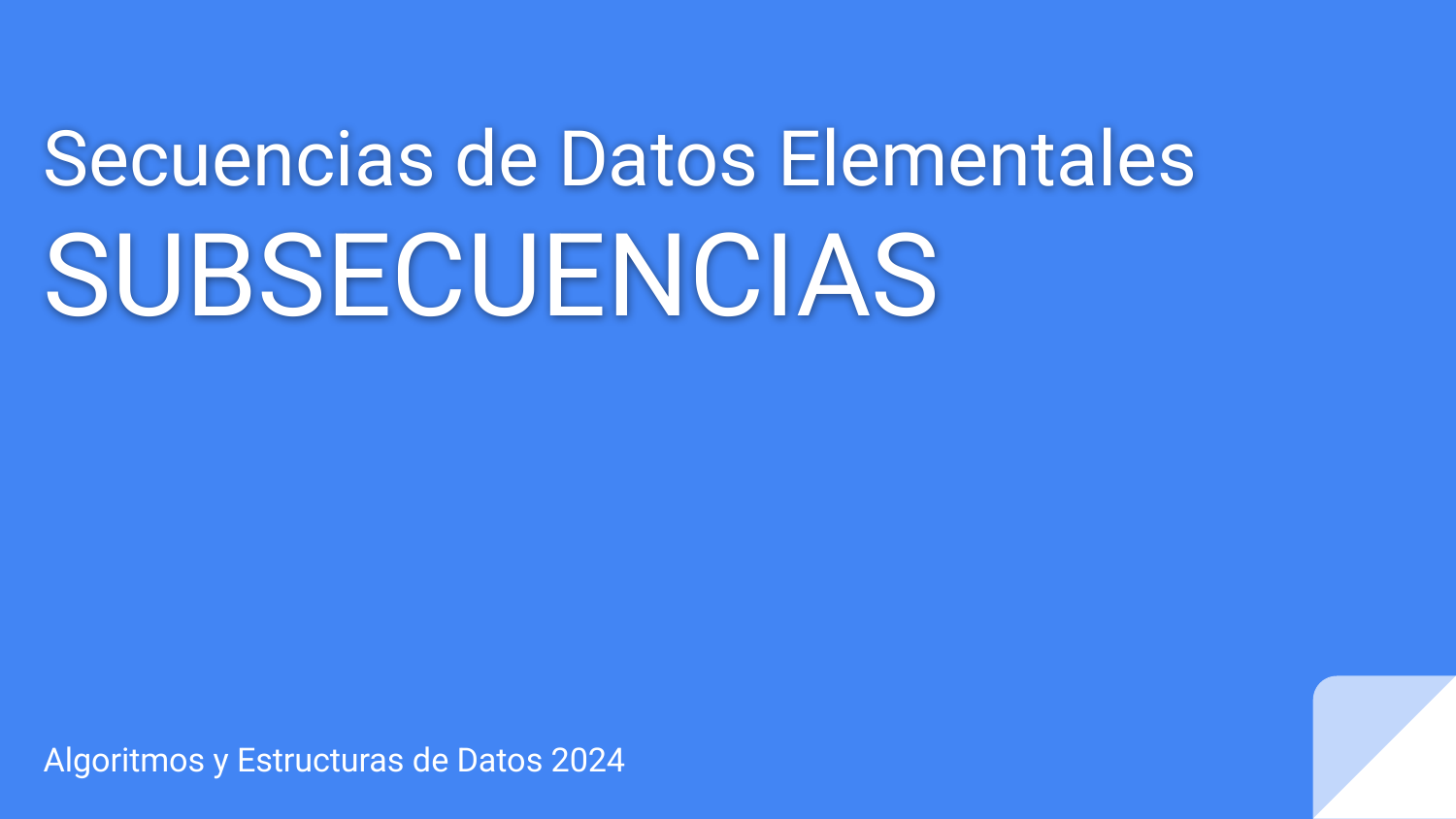

# Secuencias de Datos Elementales
SUBSECUENCIAS
Algoritmos y Estructuras de Datos 2024